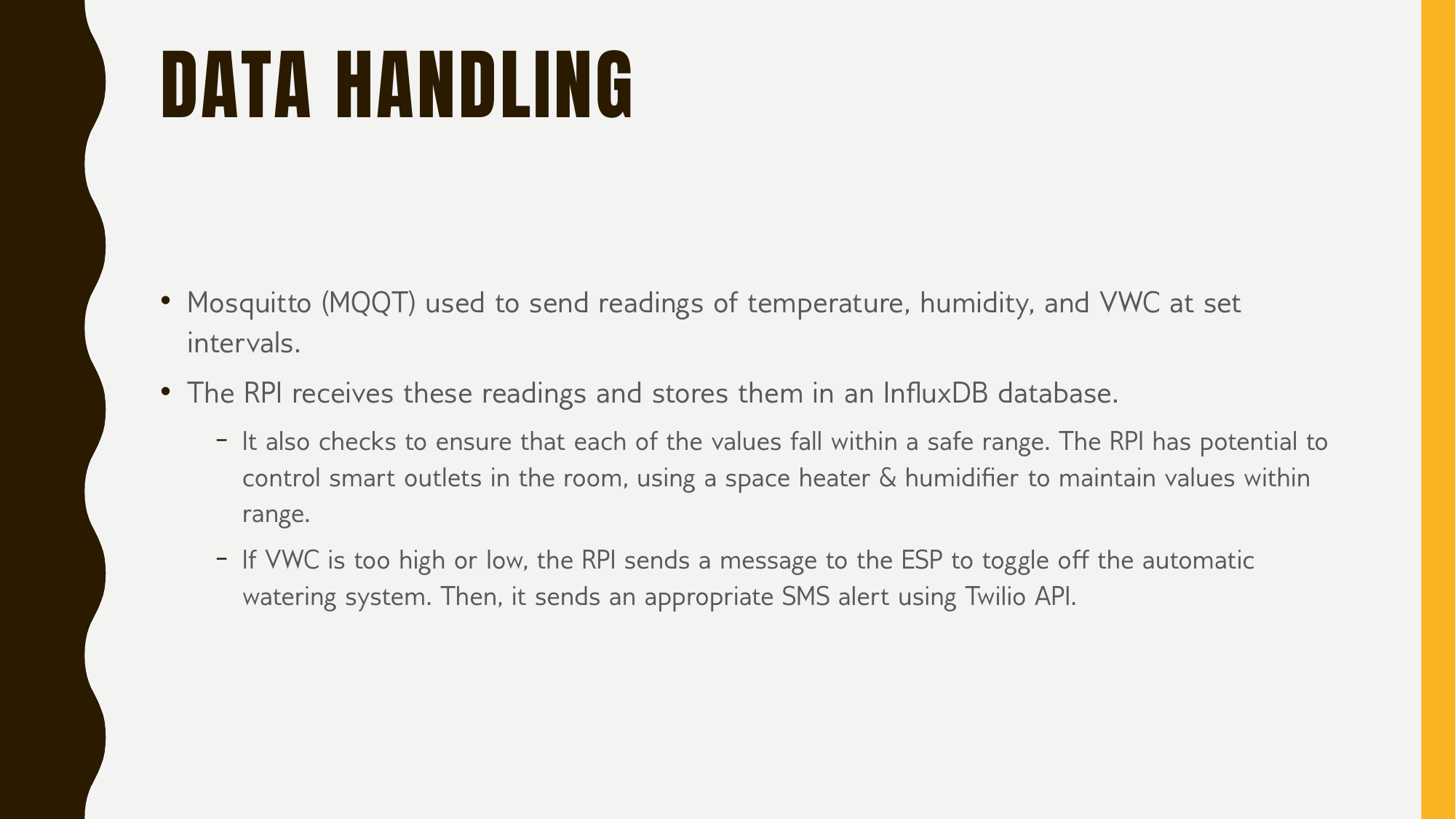

# DATA HANDLING
Mosquitto (MQQT) used to send readings of temperature, humidity, and VWC at set intervals.
The RPI receives these readings and stores them in an InfluxDB database.
It also checks to ensure that each of the values fall within a safe range. The RPI has potential to control smart outlets in the room, using a space heater & humidifier to maintain values within range.
If VWC is too high or low, the RPI sends a message to the ESP to toggle off the automatic watering system. Then, it sends an appropriate SMS alert using Twilio API.